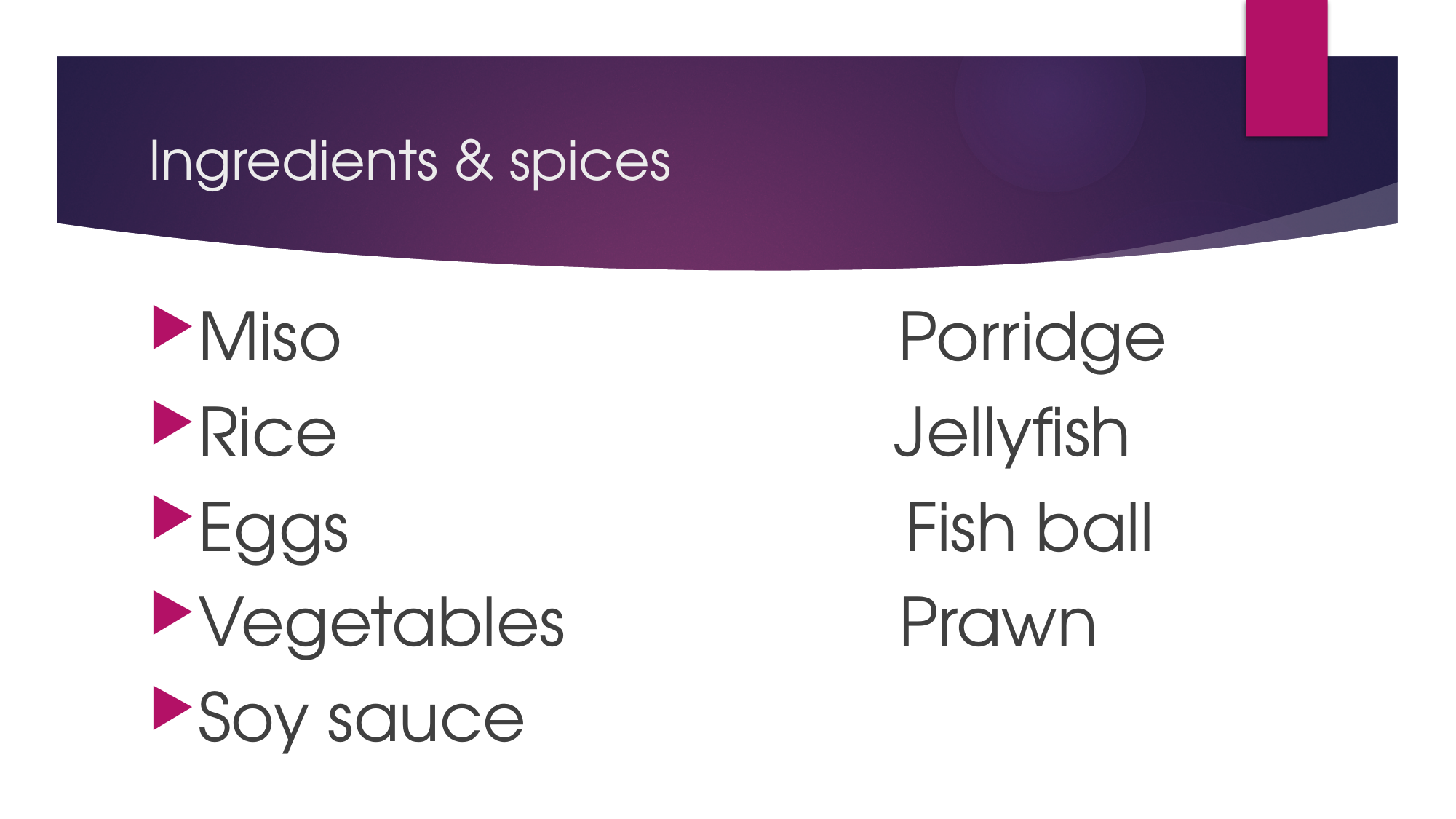

# Ingredients & spices
Miso                              Porridge
Rice                              Jellyfish
Eggs                              Fish ball
Vegetables                  Prawn
Soy sauce